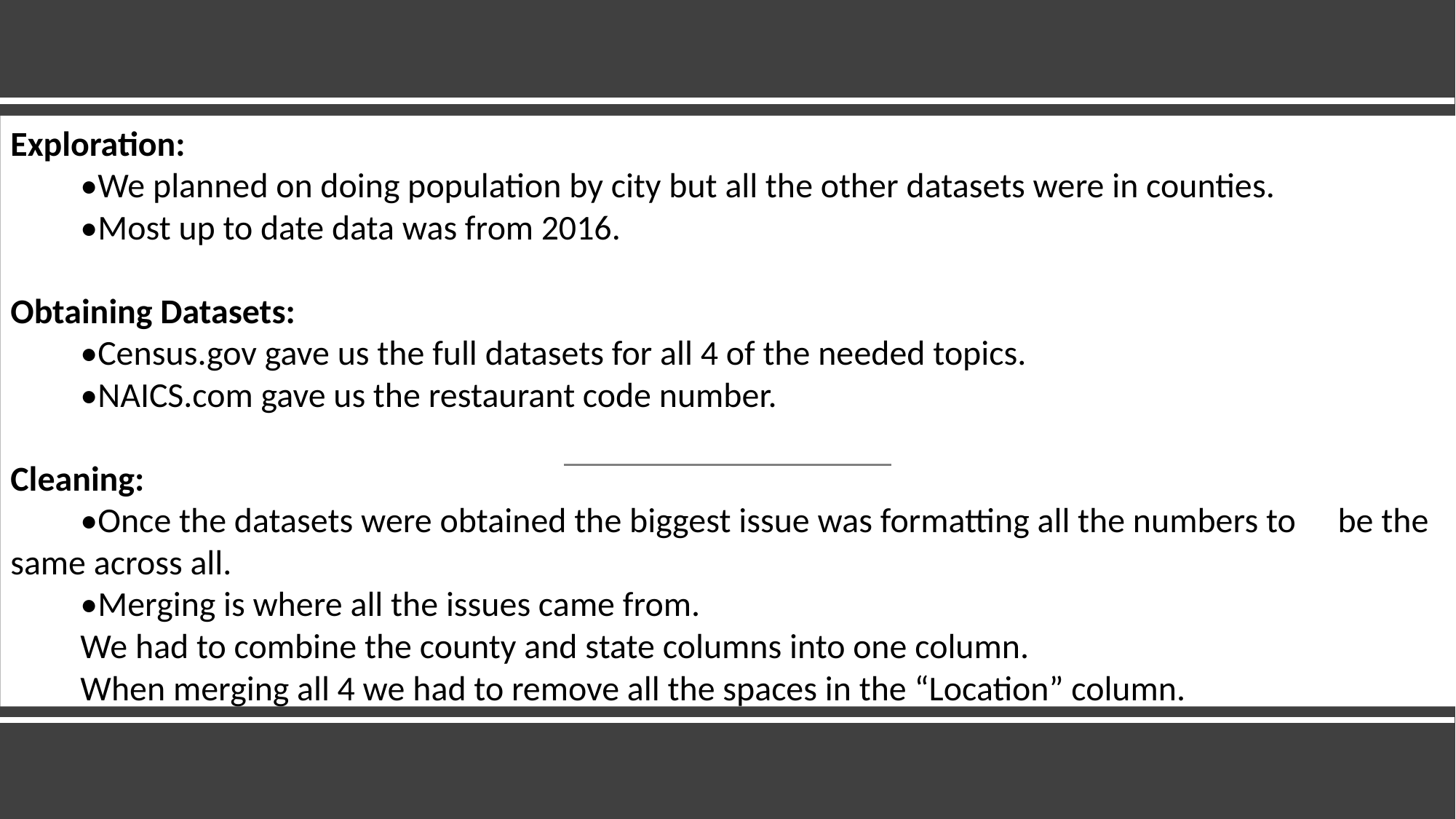

Exploration:
	•We planned on doing population by city but all the other datasets were in counties.
	•Most up to date data was from 2016.

Obtaining Datasets:
	•Census.gov gave us the full datasets for all 4 of the needed topics.
	•NAICS.com gave us the restaurant code number.

Cleaning:
	•Once the datasets were obtained the biggest issue was formatting all the numbers to 		be the same across all.
	•Merging is where all the issues came from.
		We had to combine the county and state columns into one column.
		When merging all 4 we had to remove all the spaces in the “Location” column.